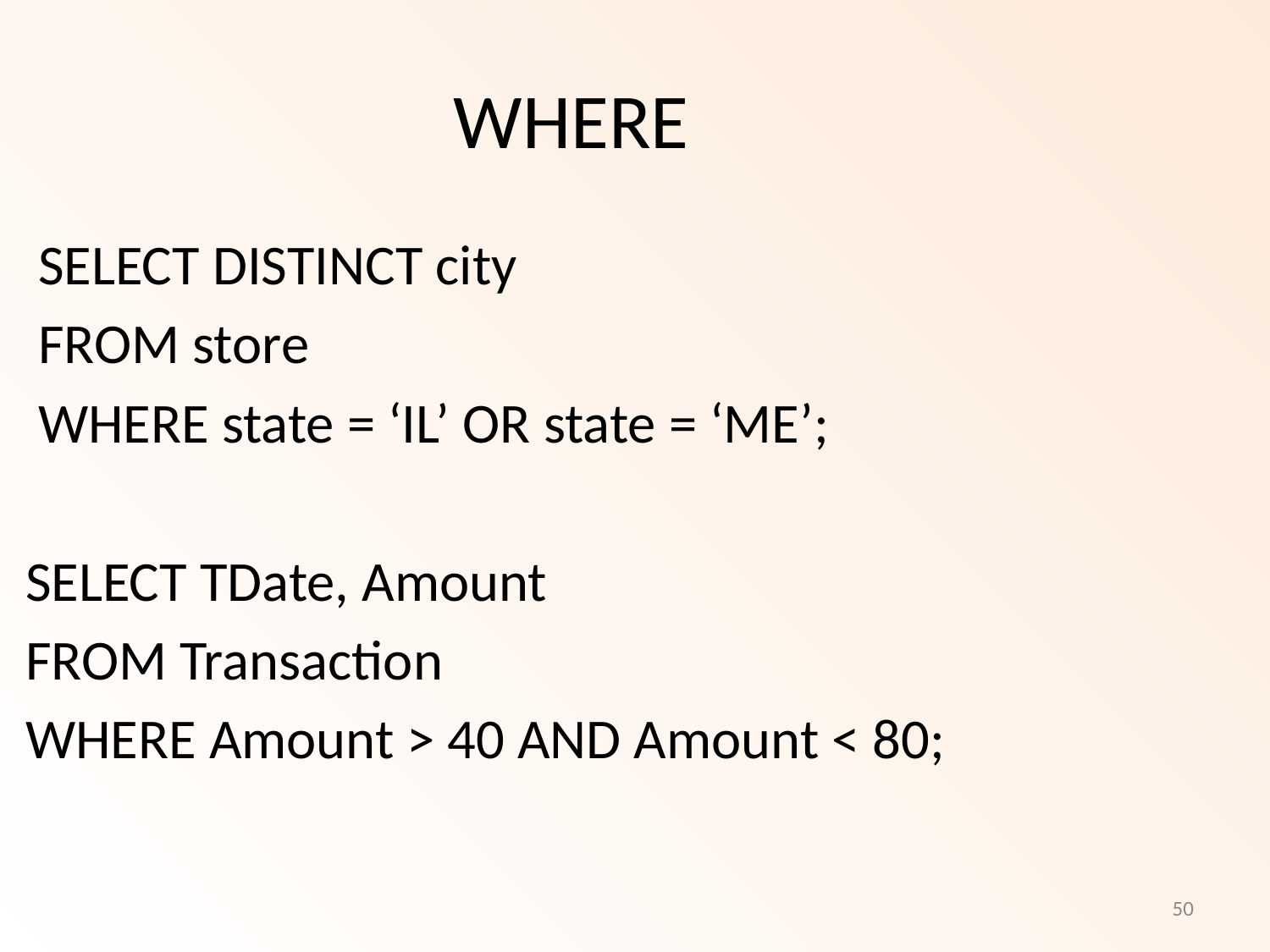

WHERE
  SELECT DISTINCT city
  FROM store
  WHERE state = ‘IL’ OR state = ‘ME’;

 SELECT TDate, Amount
 FROM Transaction
 WHERE Amount > 40 AND Amount < 80;

50